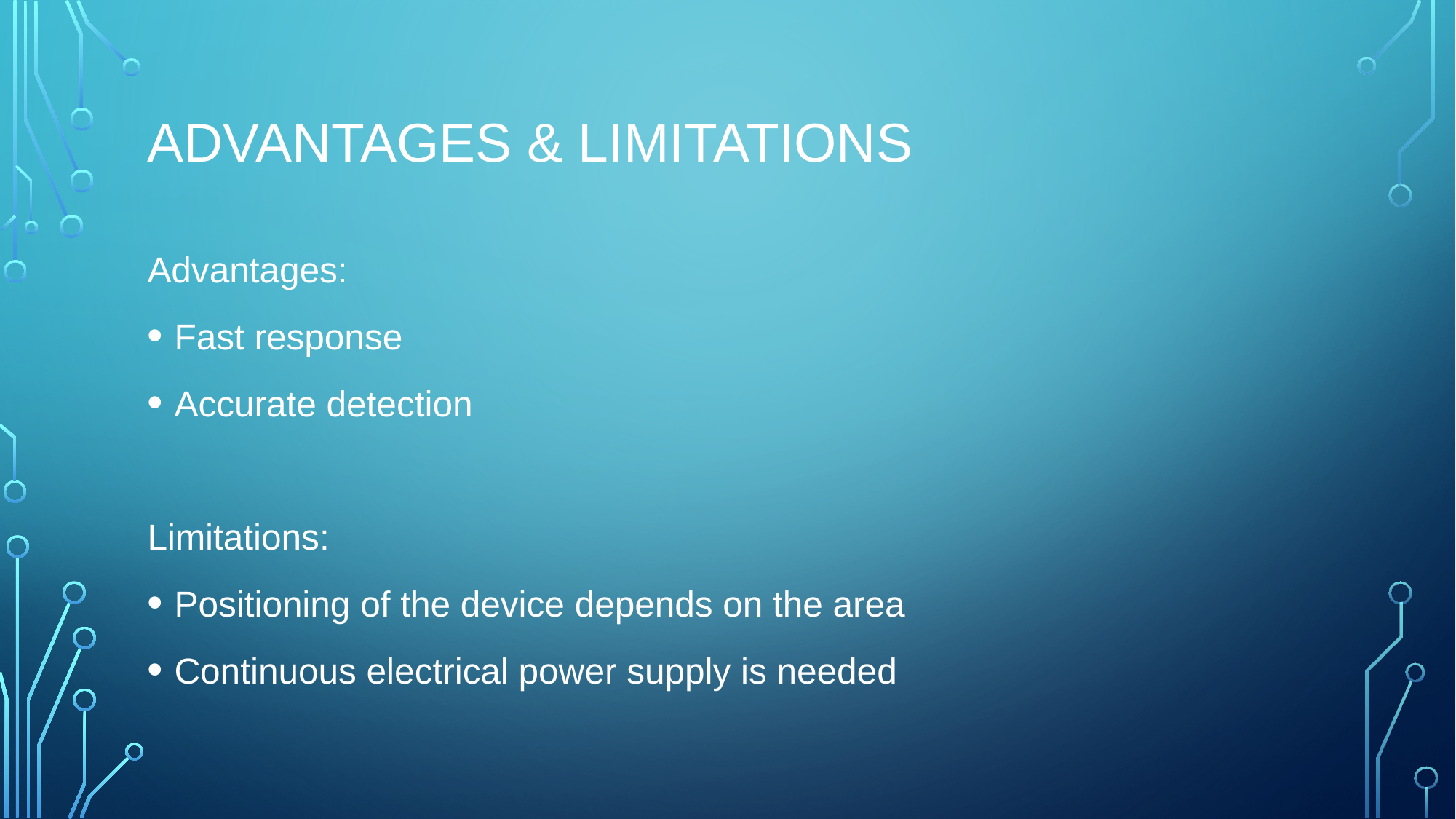

# Advantages & limitations
Advantages:
Fast response
Accurate detection

Limitations:
Positioning of the device depends on the area
Continuous electrical power supply is needed